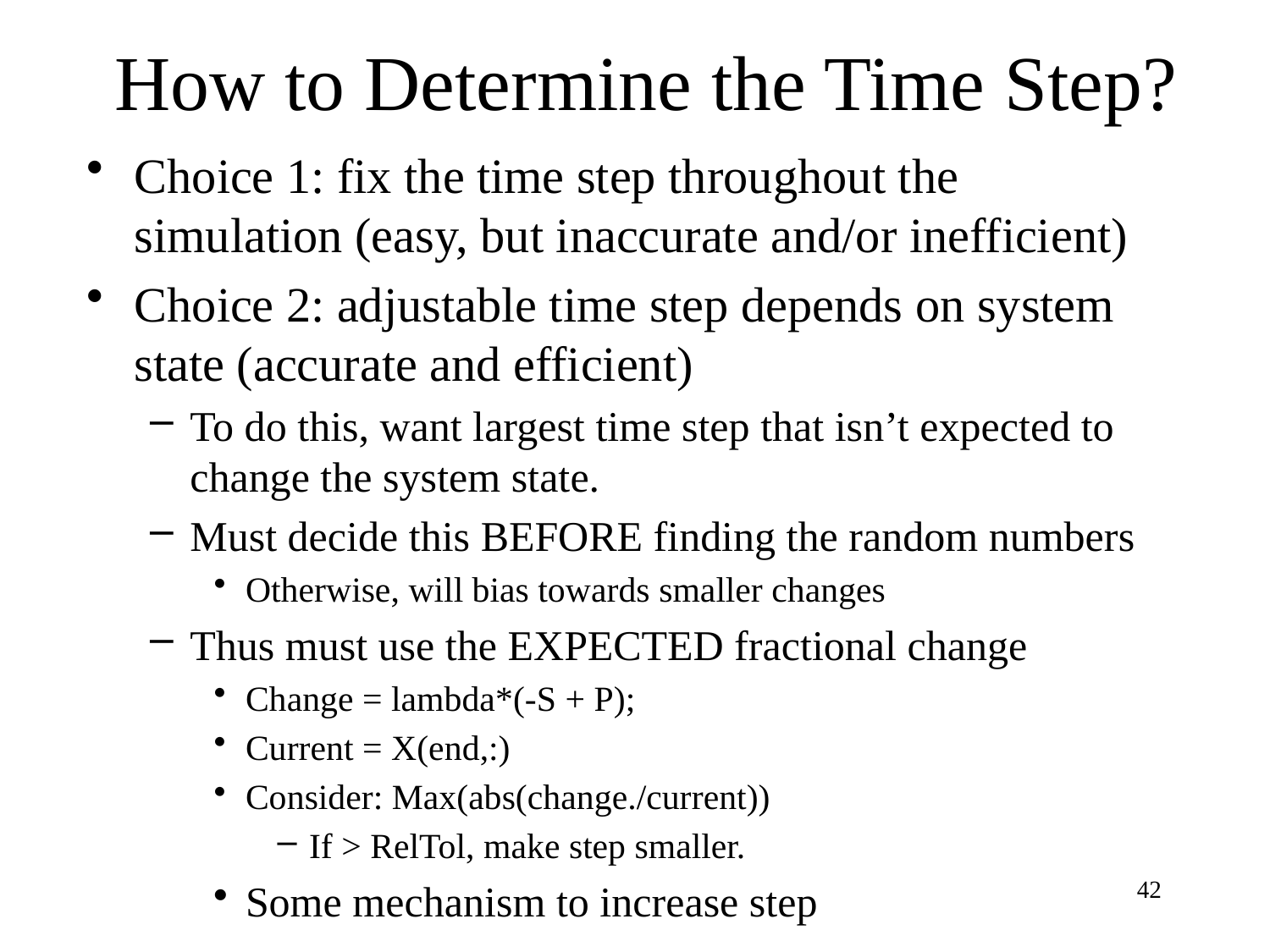

# How to Determine the Time Step?
Choice 1: fix the time step throughout the simulation (easy, but inaccurate and/or inefficient)
Choice 2: adjustable time step depends on system state (accurate and efficient)
To do this, want largest time step that isn’t expected to change the system state.
Must decide this BEFORE finding the random numbers
Otherwise, will bias towards smaller changes
Thus must use the EXPECTED fractional change
Change = lambda*(-S + P);
Current = X(end,:)
Consider: Max(abs(change./current))
If > RelTol, make step smaller.
Some mechanism to increase step
42